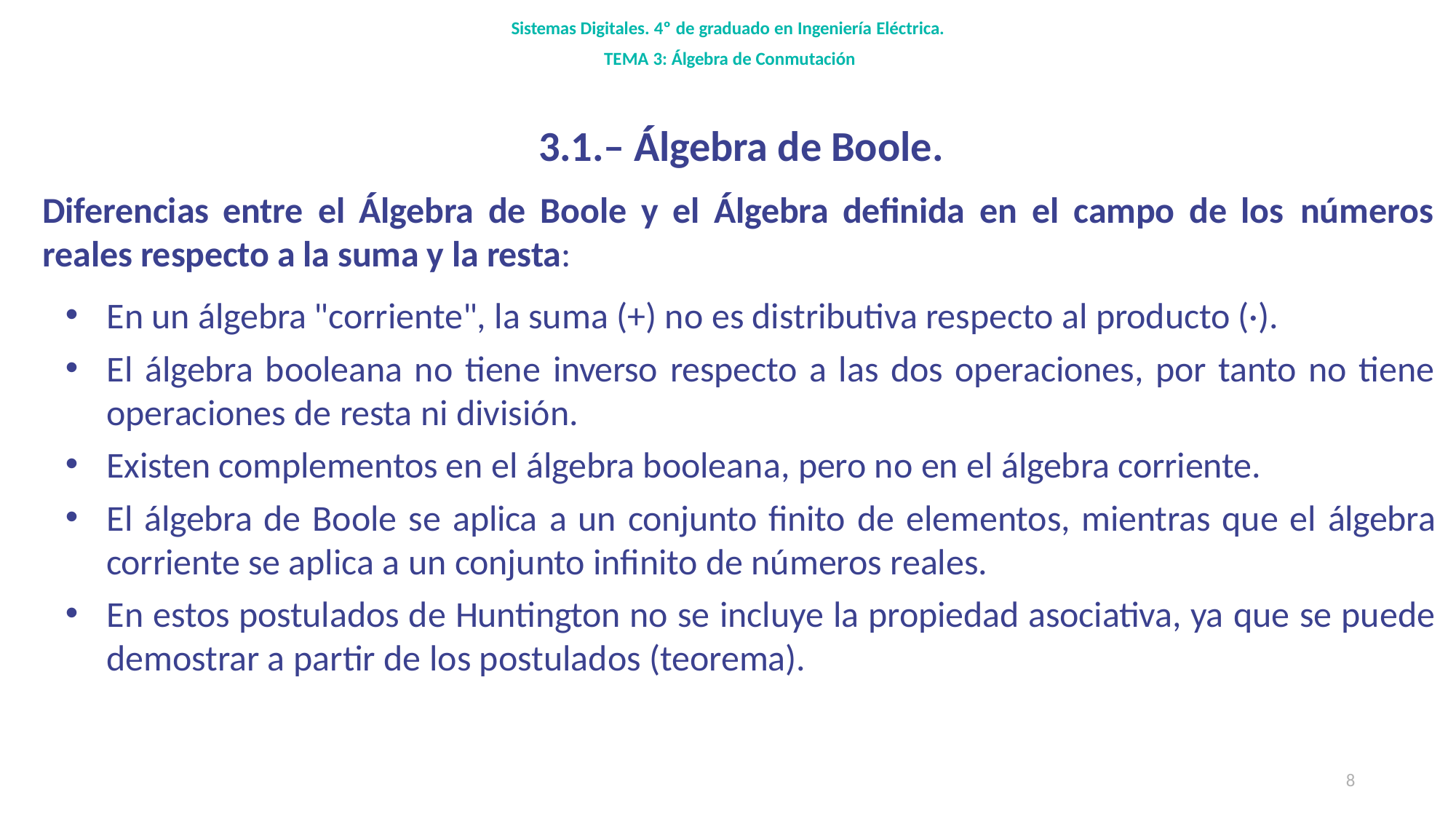

Sistemas Digitales. 4º de graduado en Ingeniería Eléctrica.
TEMA 3: Álgebra de Conmutación
3.1.– Álgebra de Boole.
Diferencias entre el Álgebra de Boole y el Álgebra definida en el campo de los  números reales respecto a la suma y la resta:
En un álgebra "corriente", la suma (+) no es distributiva respecto al producto (·).
El álgebra booleana no tiene inverso respecto a las dos operaciones, por tanto no tiene  operaciones de resta ni división.
Existen complementos en el álgebra booleana, pero no en el álgebra corriente.
El álgebra de Boole se aplica a un conjunto finito de elementos, mientras que el álgebra  corriente se aplica a un conjunto infinito de números reales.
En estos postulados de Huntington no se incluye la propiedad asociativa, ya que se puede  demostrar a partir de los postulados (teorema).
8